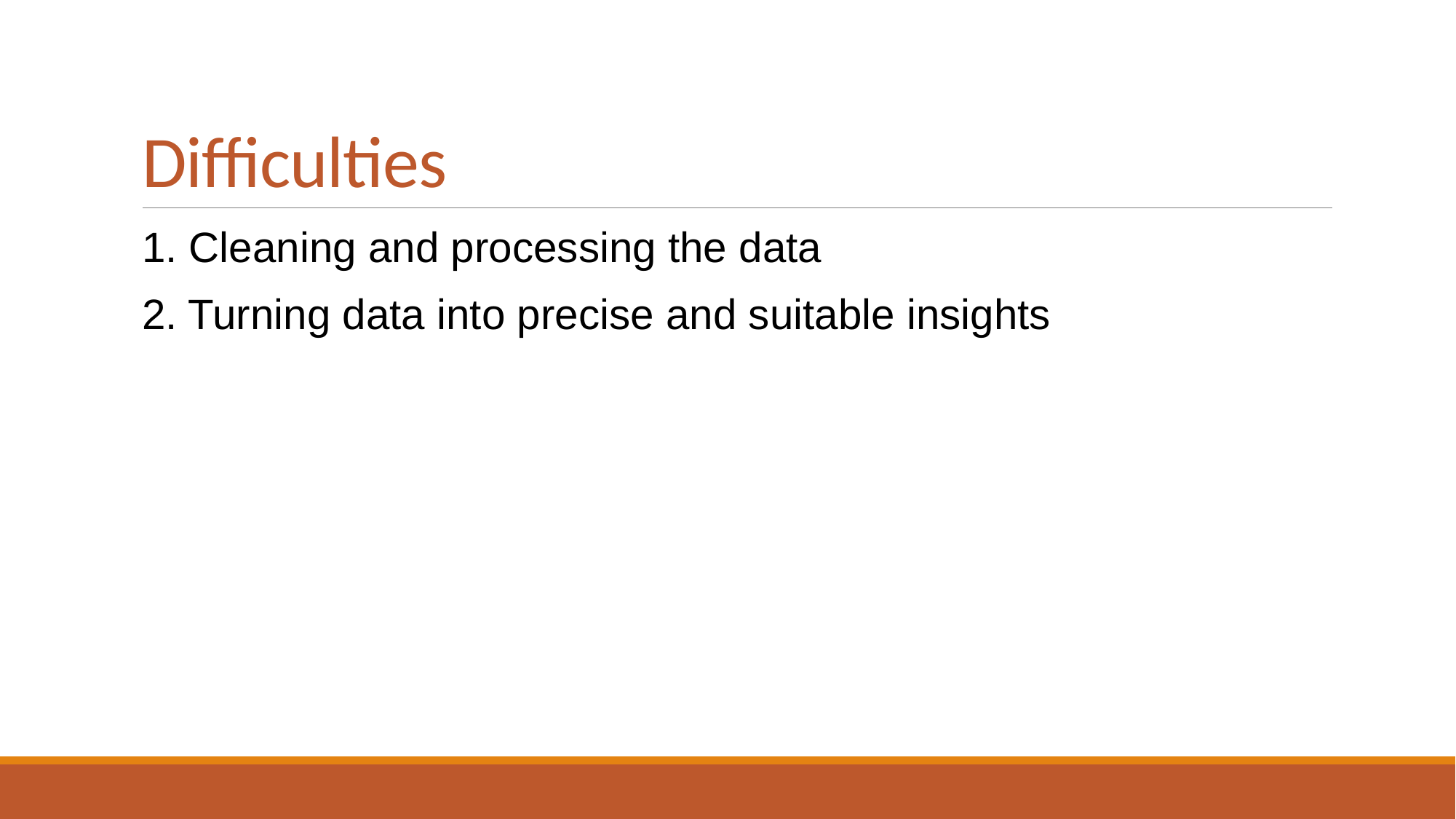

# Difficulties
1. Cleaning and processing the data
2. Turning data into precise and suitable insights